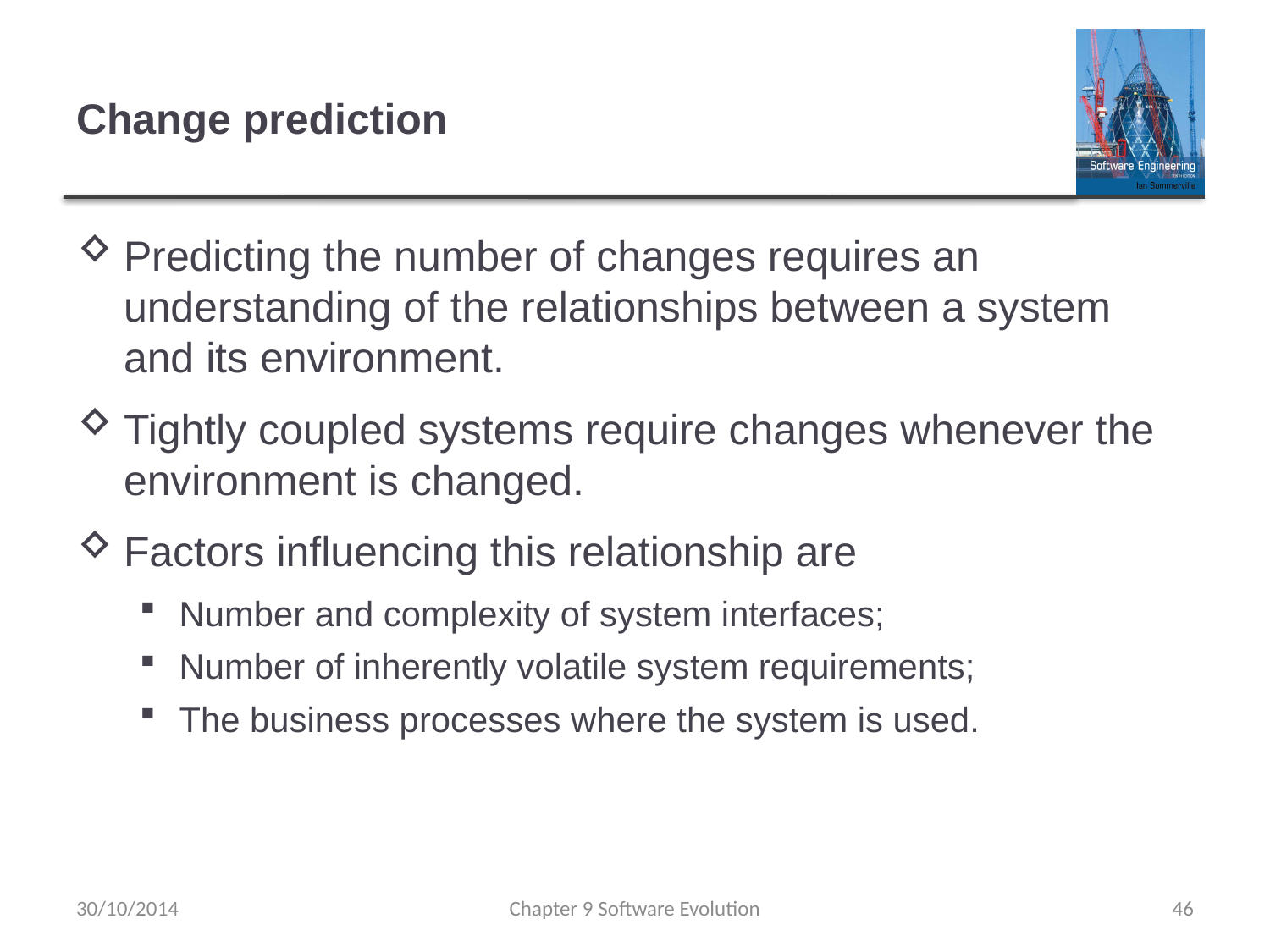

# Change prediction
Predicting the number of changes requires an understanding of the relationships between a system and its environment.
Tightly coupled systems require changes whenever the environment is changed.
Factors influencing this relationship are
Number and complexity of system interfaces;
Number of inherently volatile system requirements;
The business processes where the system is used.
30/10/2014
Chapter 9 Software Evolution
46